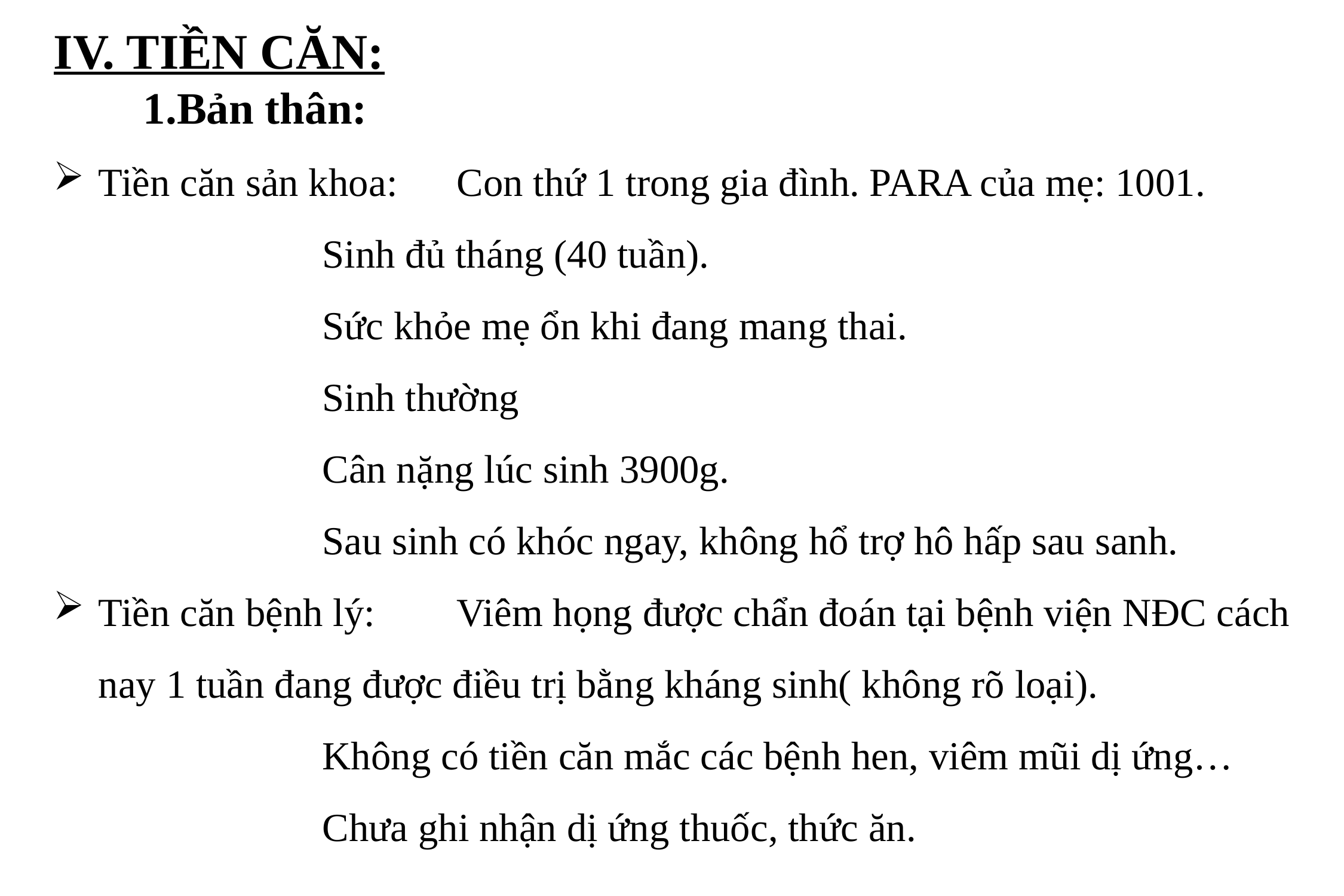

IV. TIỀN CĂN:
	1.Bản thân:
Tiền căn sản khoa: 	Con thứ 1 trong gia đình. PARA của mẹ: 1001.
			Sinh đủ tháng (40 tuần).
			Sức khỏe mẹ ổn khi đang mang thai.
			Sinh thường
			Cân nặng lúc sinh 3900g.
			Sau sinh có khóc ngay, không hổ trợ hô hấp sau sanh.
Tiền căn bệnh lý: 	Viêm họng được chẩn đoán tại bệnh viện NĐC cách nay 1 tuần đang được điều trị bằng kháng sinh( không rõ loại).
			Không có tiền căn mắc các bệnh hen, viêm mũi dị ứng…
			Chưa ghi nhận dị ứng thuốc, thức ăn.

			.